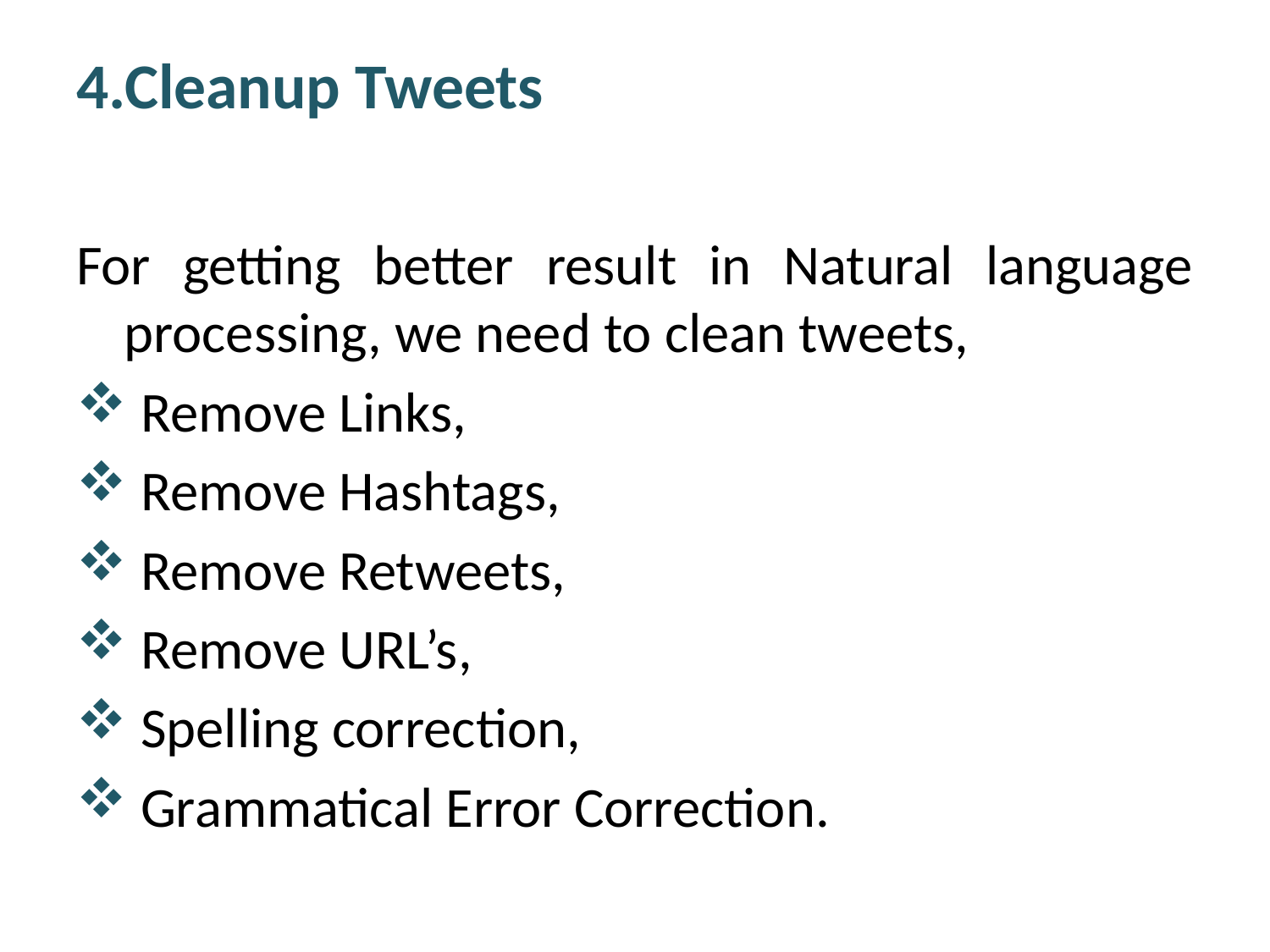

# 4.Cleanup Tweets
For getting better result in Natural language processing, we need to clean tweets,
 Remove Links,
 Remove Hashtags,
 Remove Retweets,
 Remove URL’s,
 Spelling correction,
 Grammatical Error Correction.